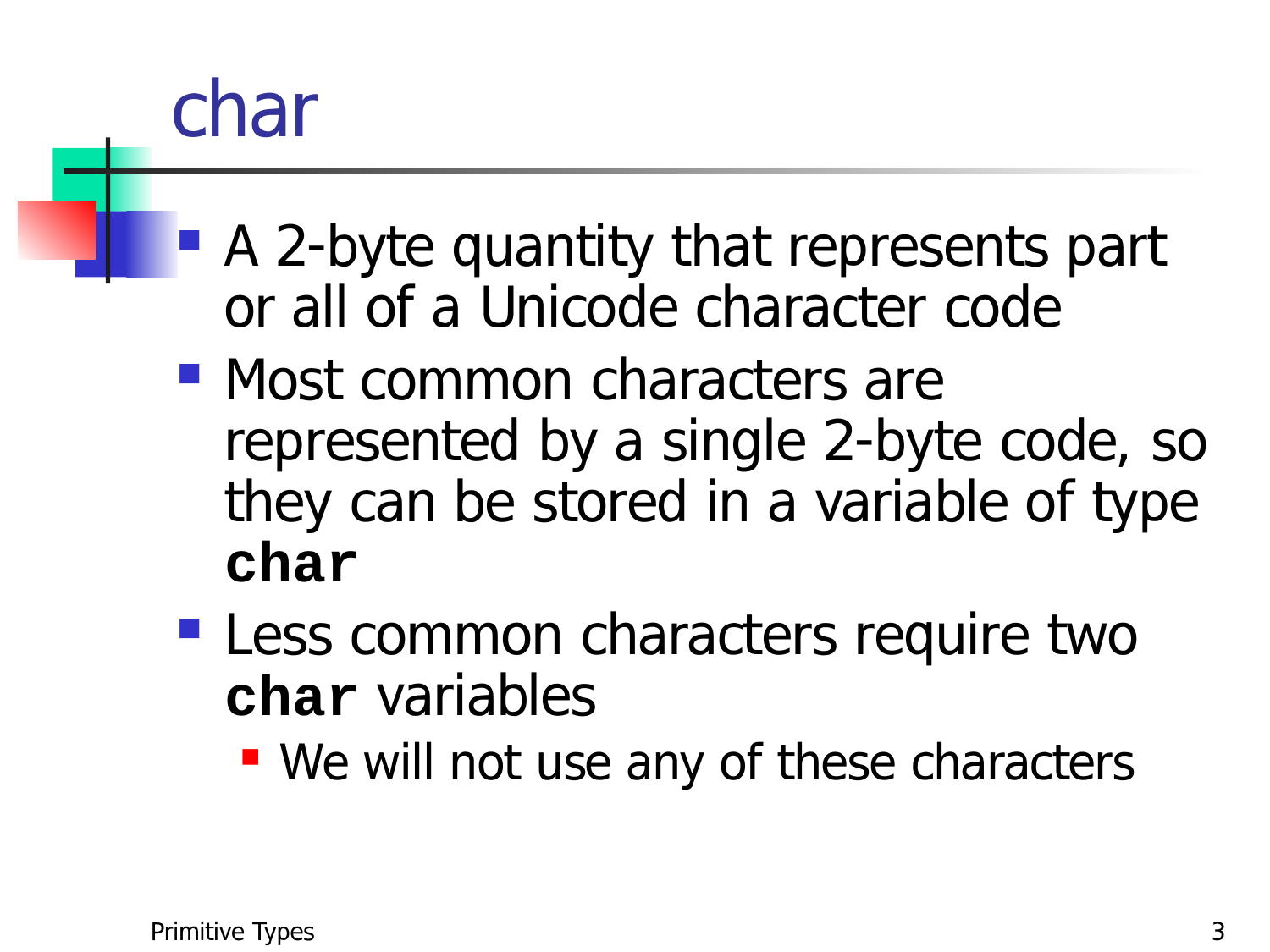

# char
A 2-byte quantity that represents part or all of a Unicode character code
Most common characters are represented by a single 2-byte code, so they can be stored in a variable of type char
Less common characters require two char variables
We will not use any of these characters
Primitive Types
3